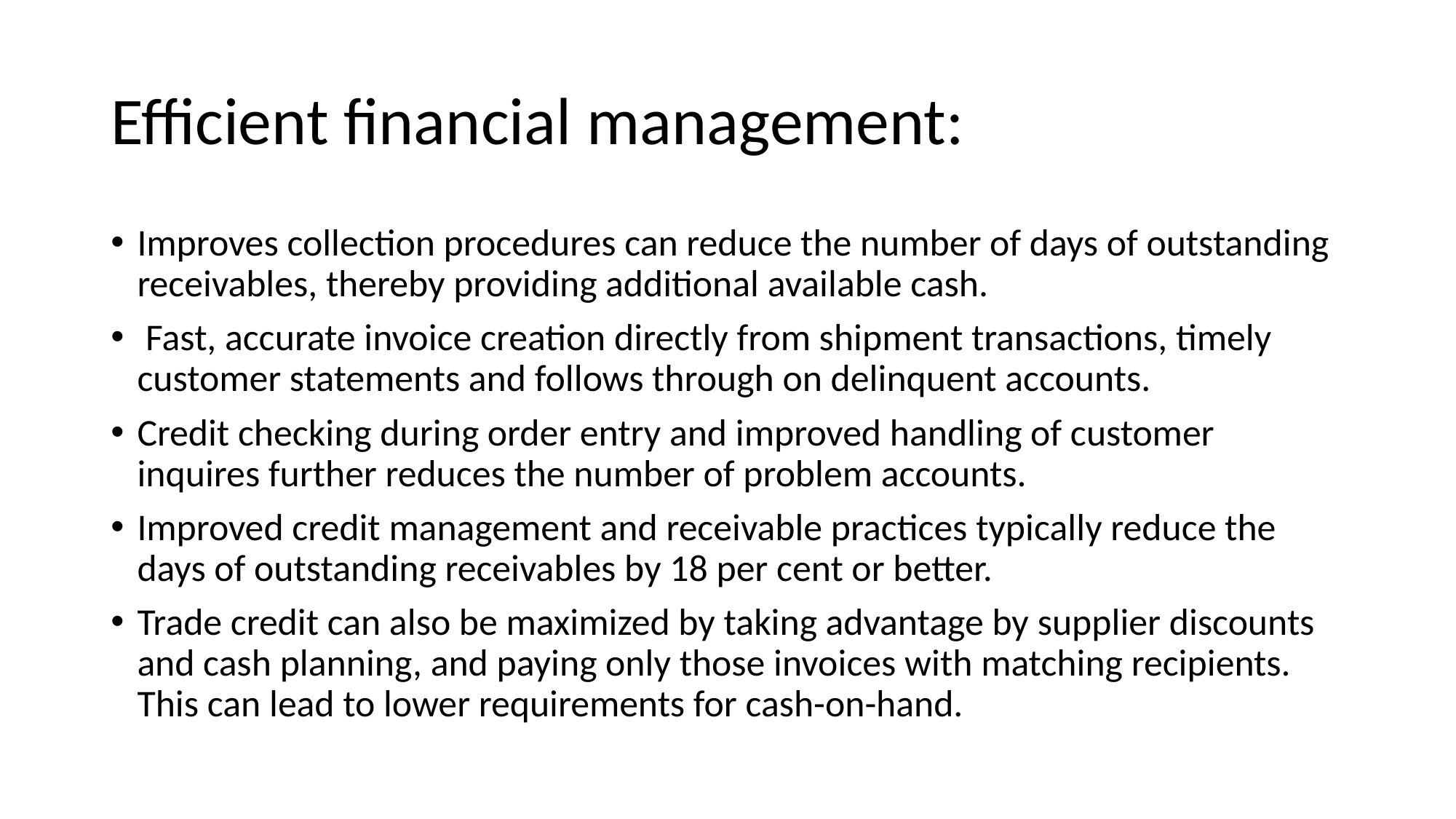

# Efficient financial management:
Improves collection procedures can reduce the number of days of outstanding receivables, thereby providing additional available cash.
 Fast, accurate invoice creation directly from shipment transactions, timely customer statements and follows through on delinquent accounts.
Credit checking during order entry and improved handling of customer inquires further reduces the number of problem accounts.
Improved credit management and receivable practices typically reduce the days of outstanding receivables by 18 per cent or better.
Trade credit can also be maximized by taking advantage by supplier discounts and cash planning, and paying only those invoices with matching recipients. This can lead to lower requirements for cash-on-hand.